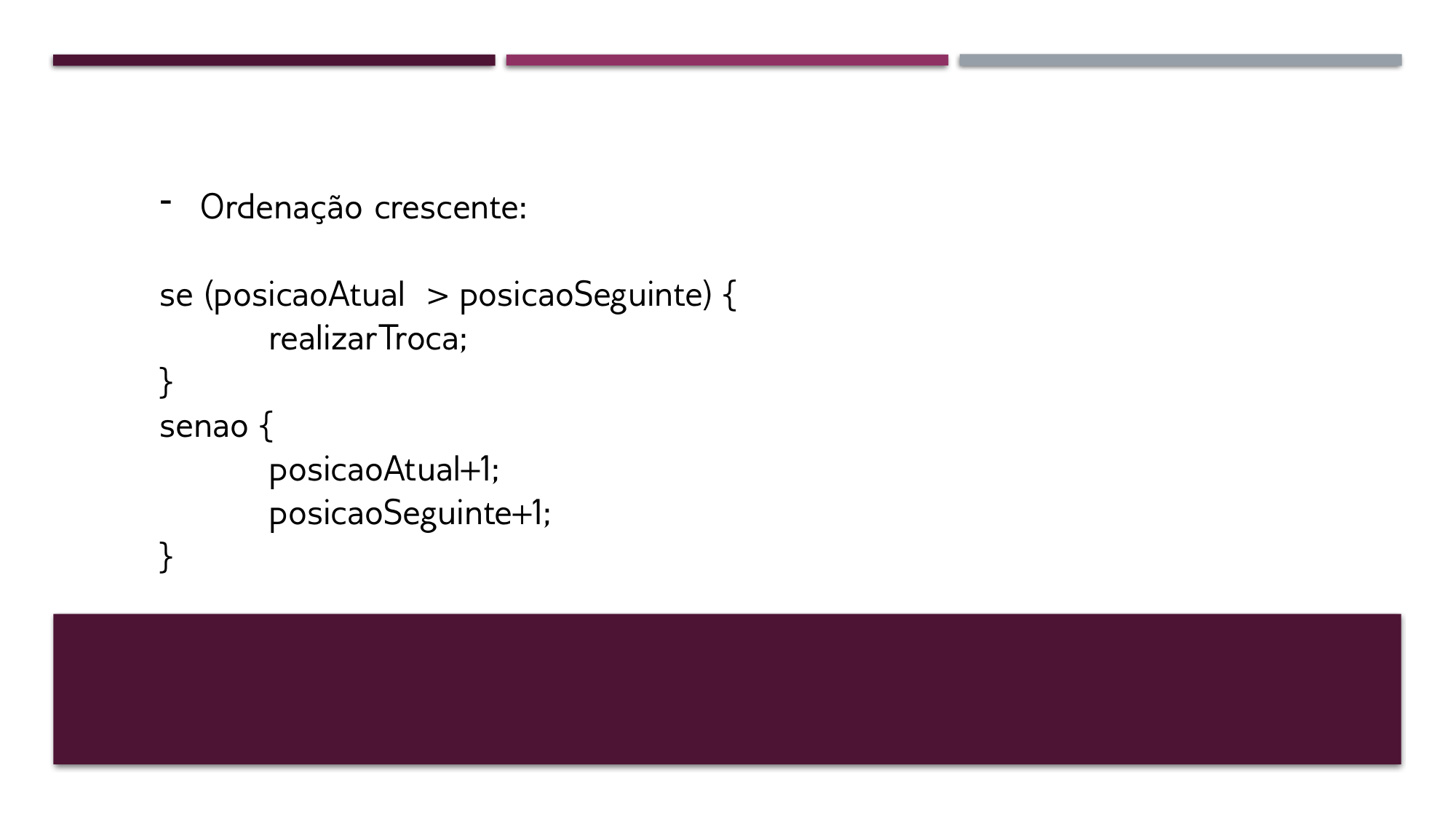

Ordenação crescente:

se (posicaoAtual  > posicaoSeguinte) {
	realizarTroca;
}
senao {
	posicaoAtual+1;
	posicaoSeguinte+1;
}